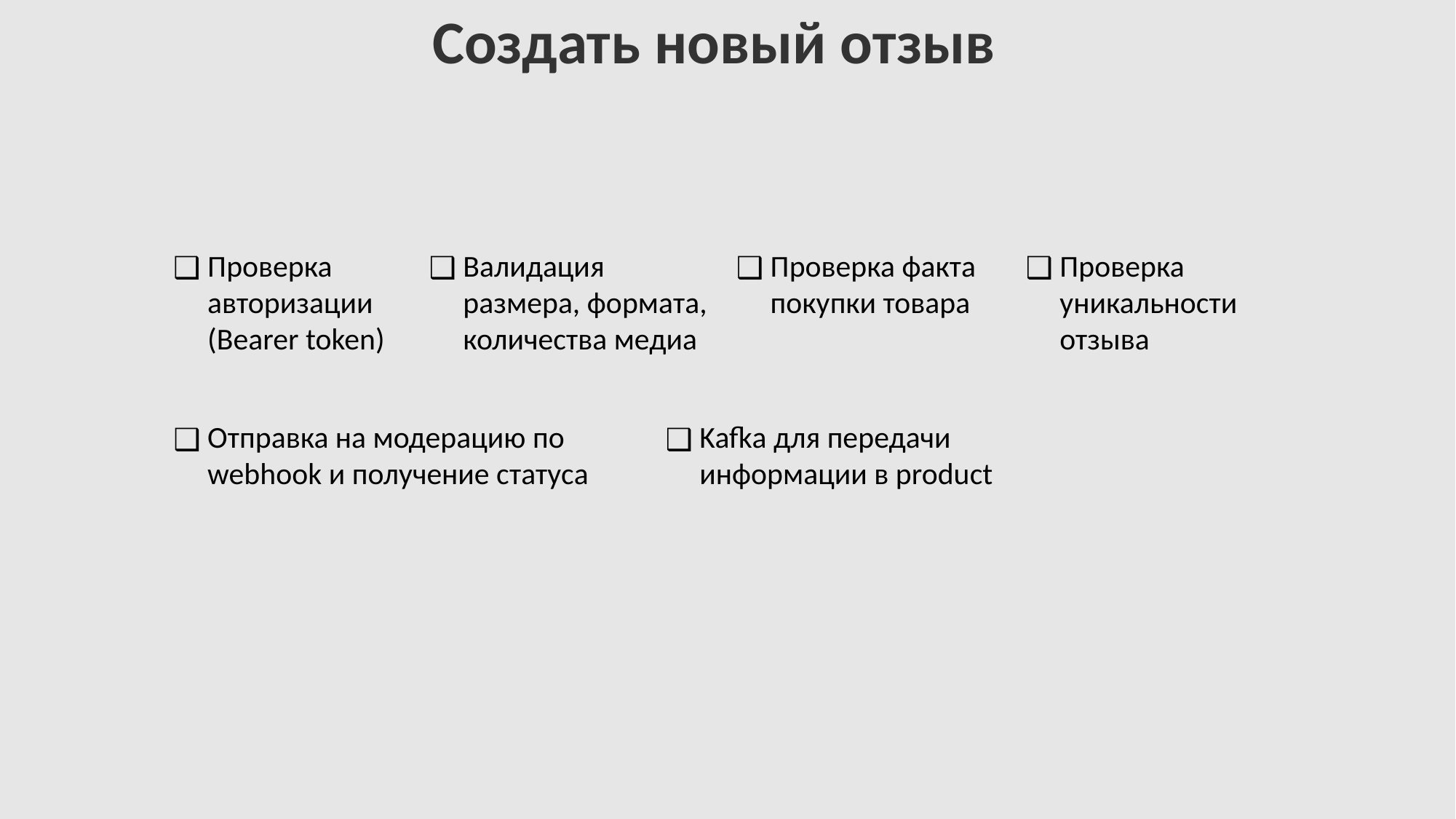

# Создать новый отзыв
Проверка факта покупки товара
Проверка уникальности отзыва
Проверка авторизации (Bearer token)
Валидация размера, формата, количества медиа
Отправка на модерацию по webhook и получение статуса
Kafka для передачи информации в product